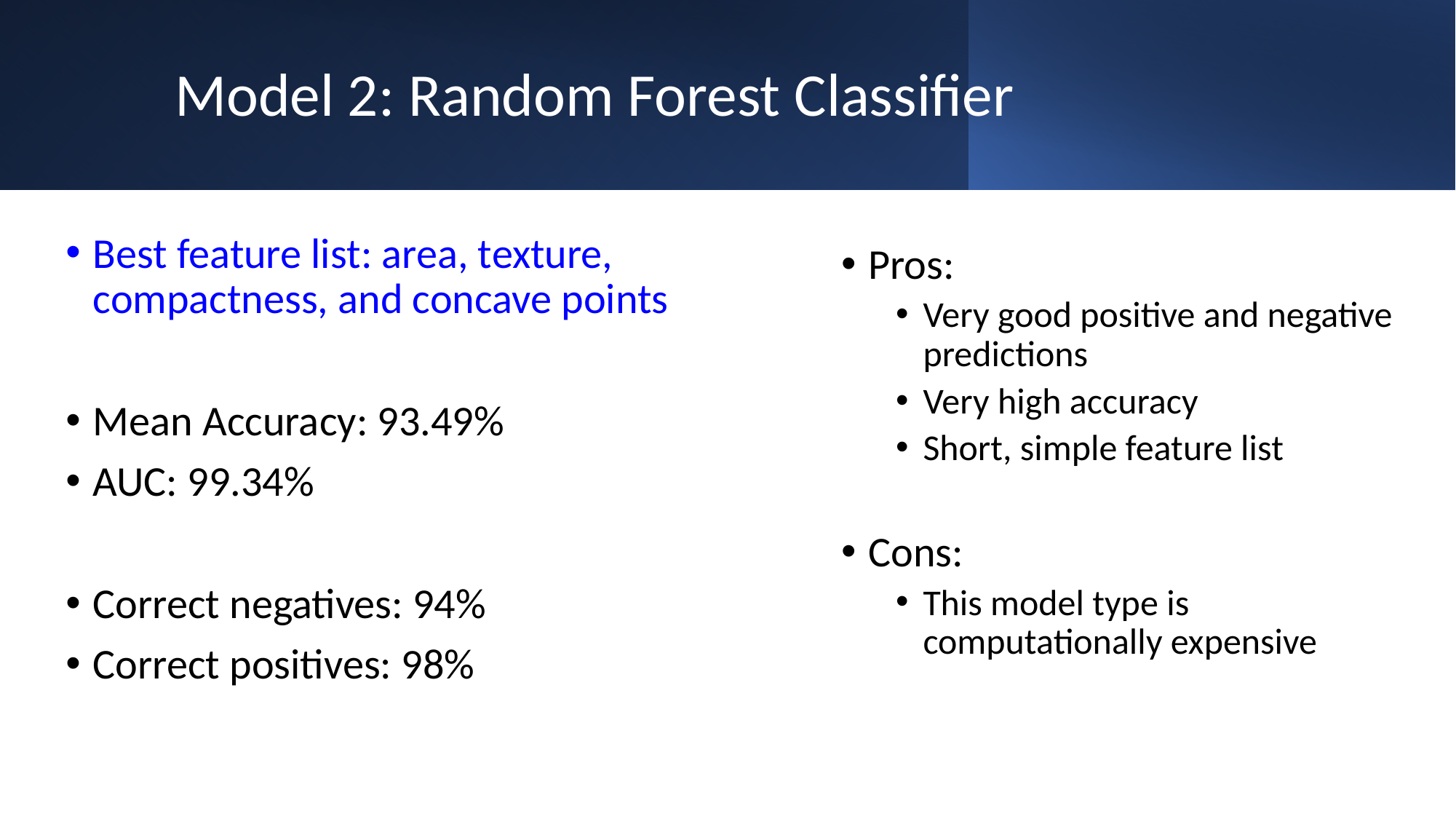

# Model 2: Random Forest Classifier
Best feature list: area, texture, compactness, and concave points

Mean Accuracy: 93.49%
AUC: 99.34%

Correct negatives: 94%
Correct positives: 98%

Pros:
Very good positive and negative predictions
Very high accuracy
Short, simple feature list

Cons:
This model type is computationally expensive